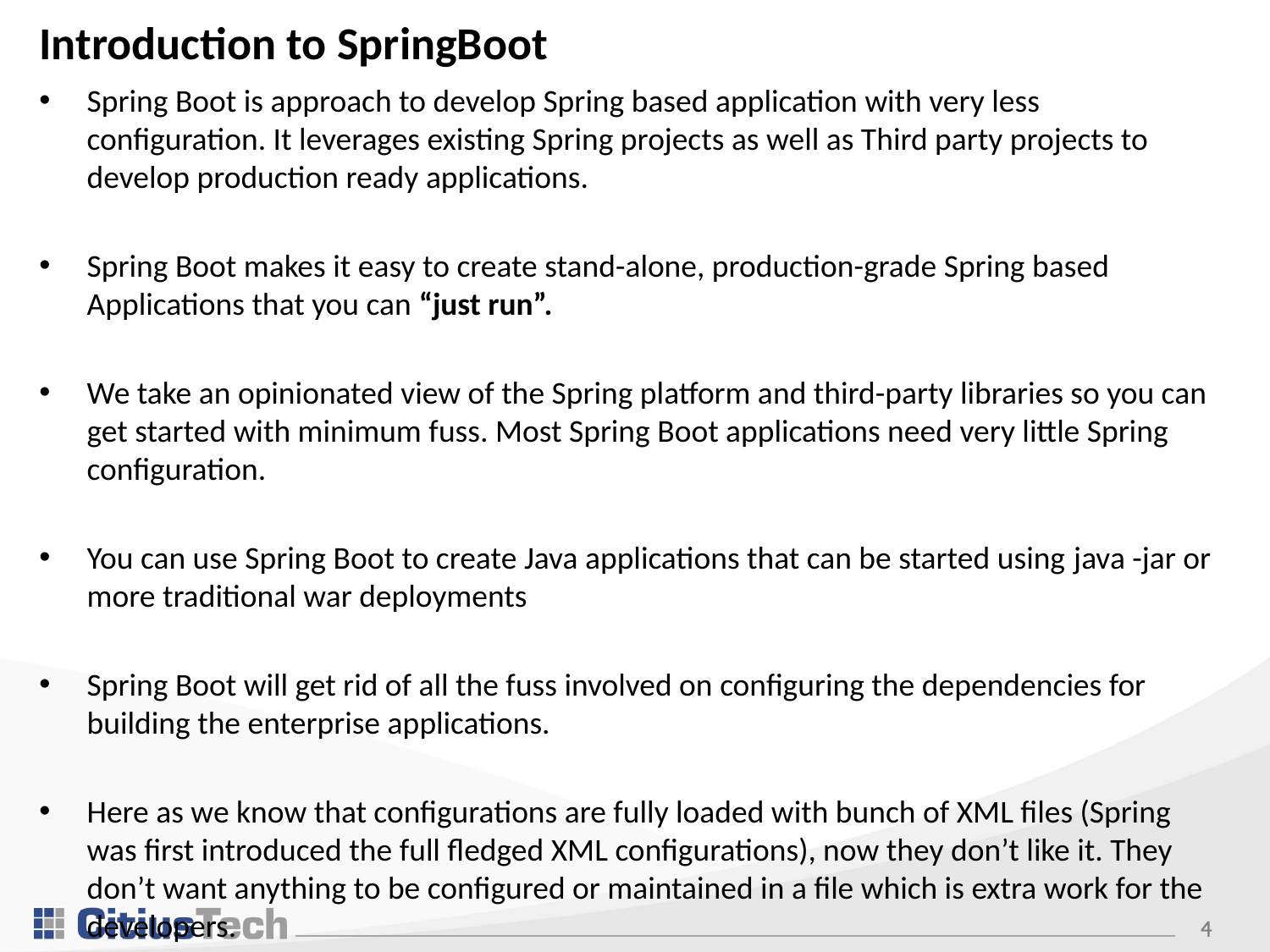

# Introduction to SpringBoot
Spring Boot is approach to develop Spring based application with very less configuration. It leverages existing Spring projects as well as Third party projects to develop production ready applications.

Spring Boot makes it easy to create stand-alone, production-grade Spring based Applications that you can “just run”.

We take an opinionated view of the Spring platform and third-party libraries so you can get started with minimum fuss. Most Spring Boot applications need very little Spring configuration.

You can use Spring Boot to create Java applications that can be started using java -jar or more traditional war deployments

Spring Boot will get rid of all the fuss involved on configuring the dependencies for building the enterprise applications.

Here as we know that configurations are fully loaded with bunch of XML files (Spring was first introduced the full fledged XML configurations), now they don’t like it. They don’t want anything to be configured or maintained in a file which is extra work for the developers.